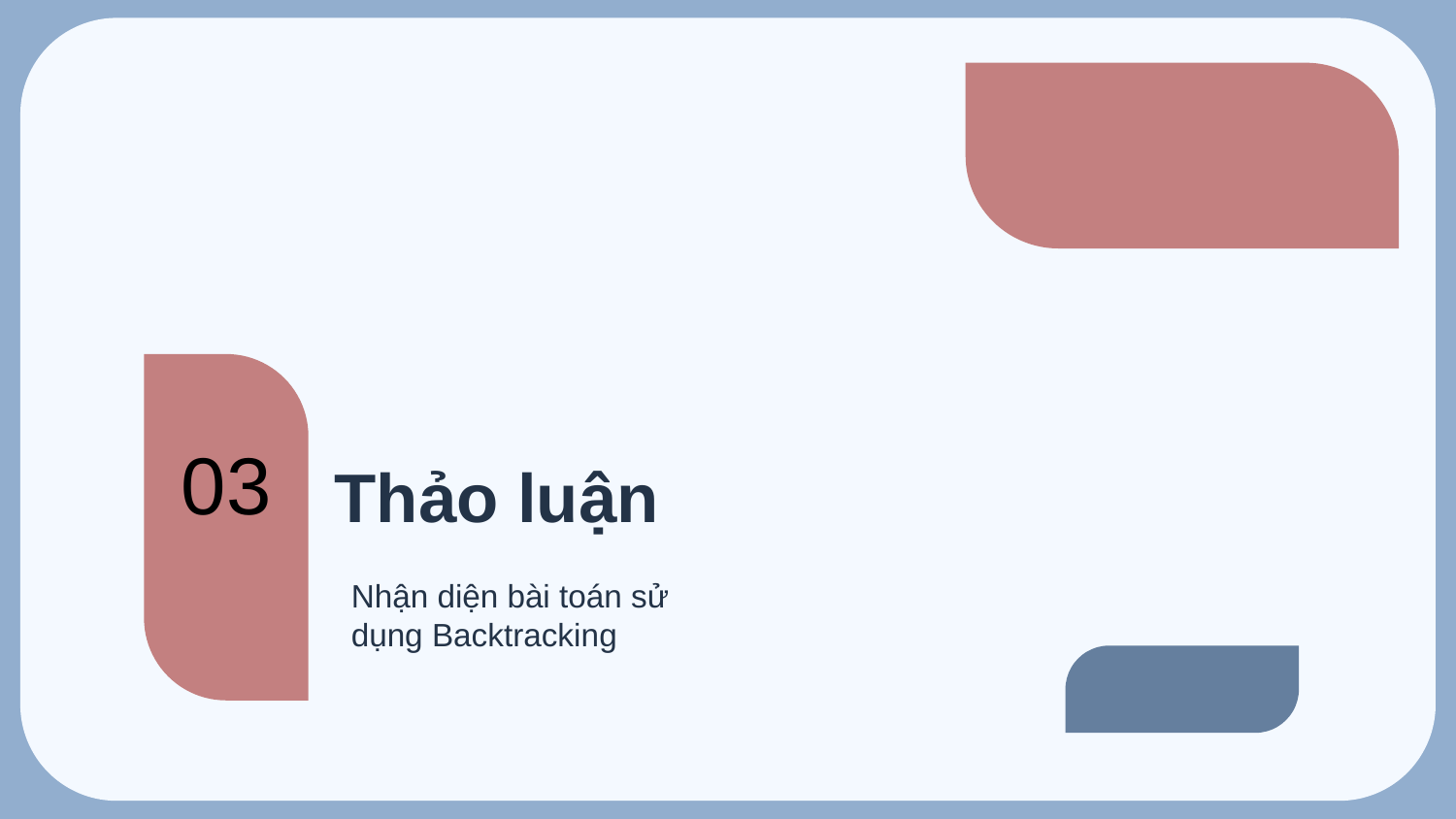

# Thảo luận
03

Nhận diện bài toán sử dụng Backtracking